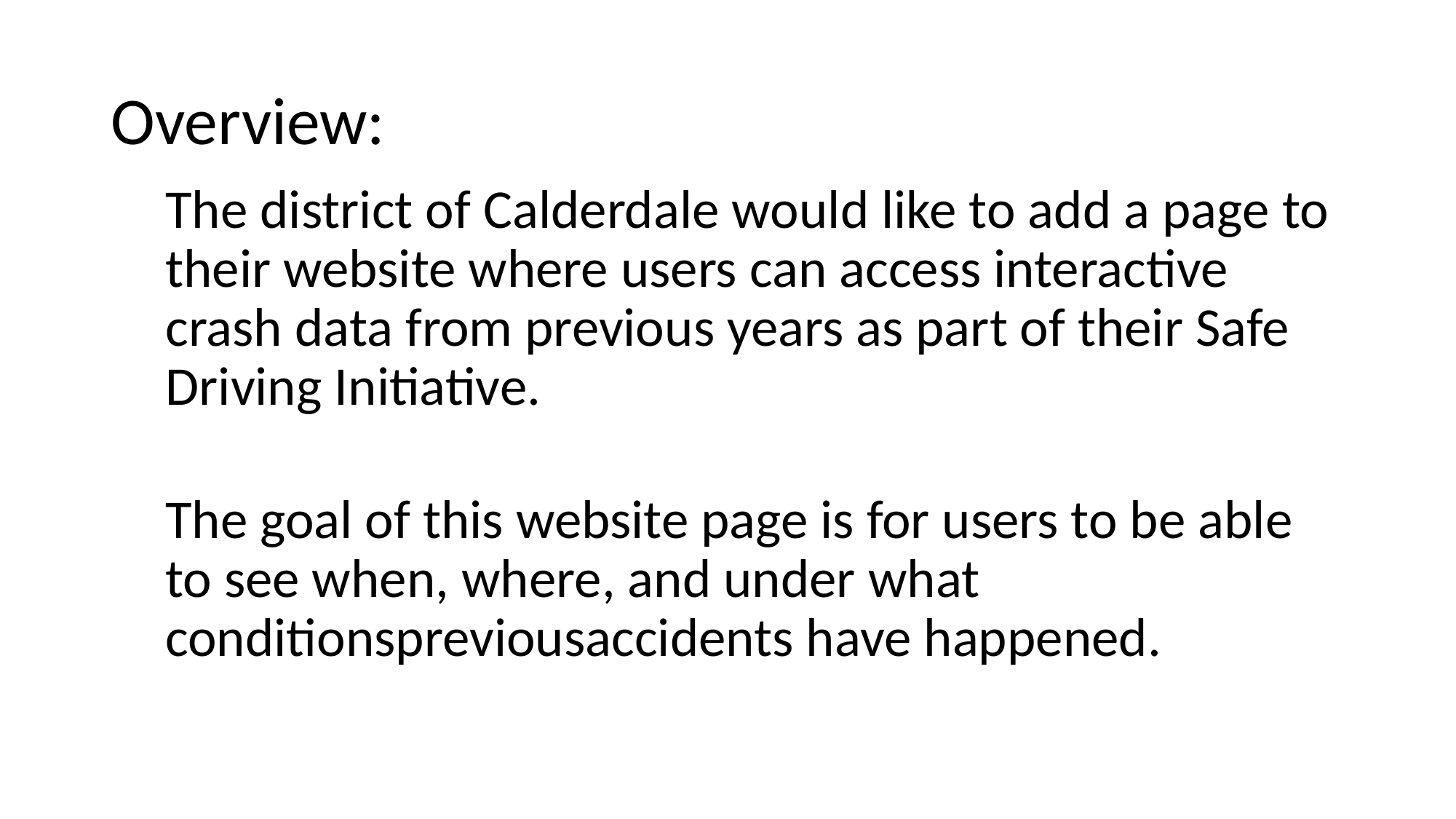

# Overview:
The district of Calderdale would like to add a page to their website where users can access interactive crash data from previous years as part of their Safe Driving Initiative.

The goal of this website page is for users to be able to see when, where, and under what conditionspreviousaccidents have happened.